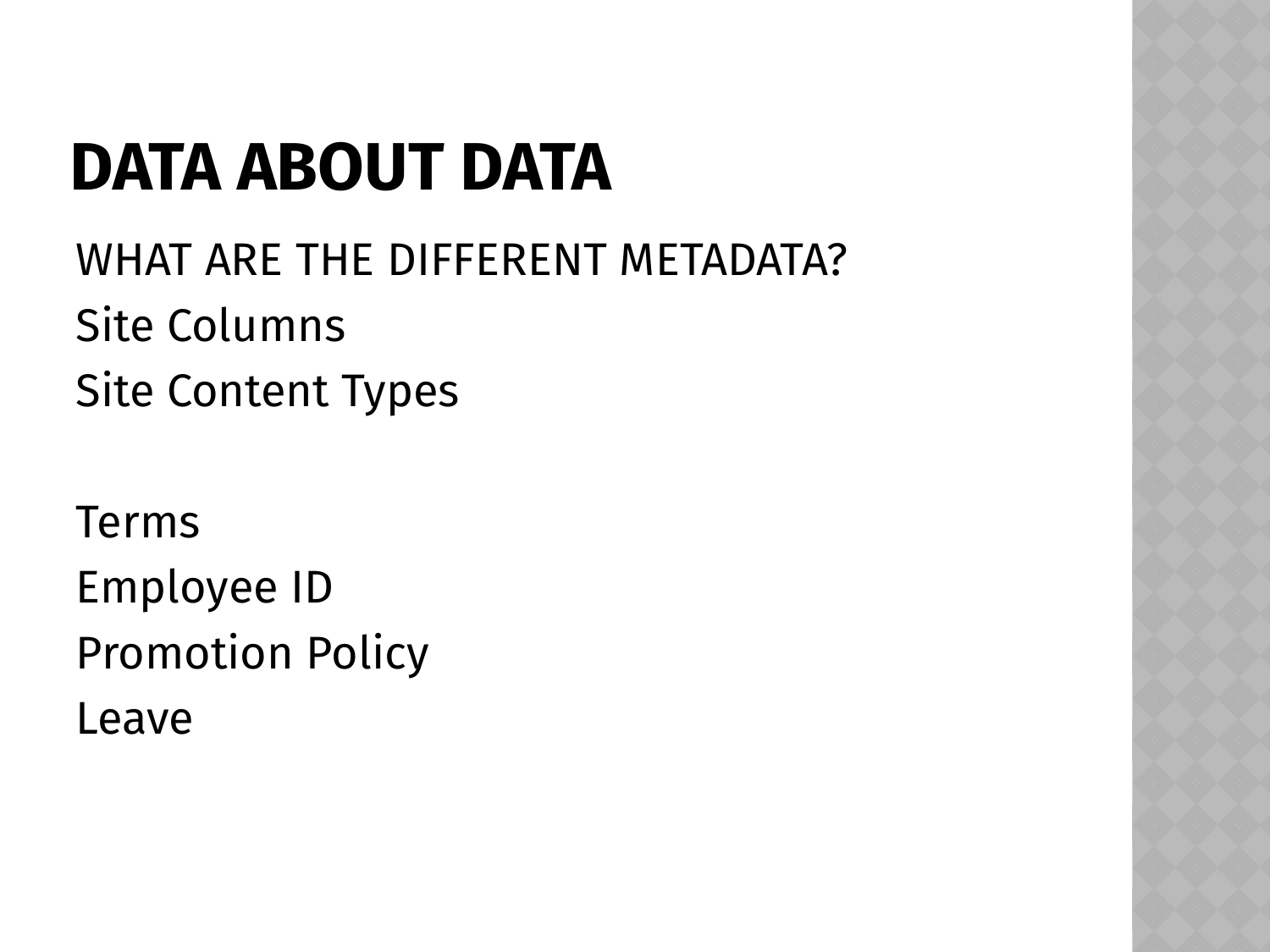

# data about data
WHAT ARE THE DIFFERENT METADATA?
Site Columns
Site Content Types

Terms
Employee ID
Promotion Policy
Leave